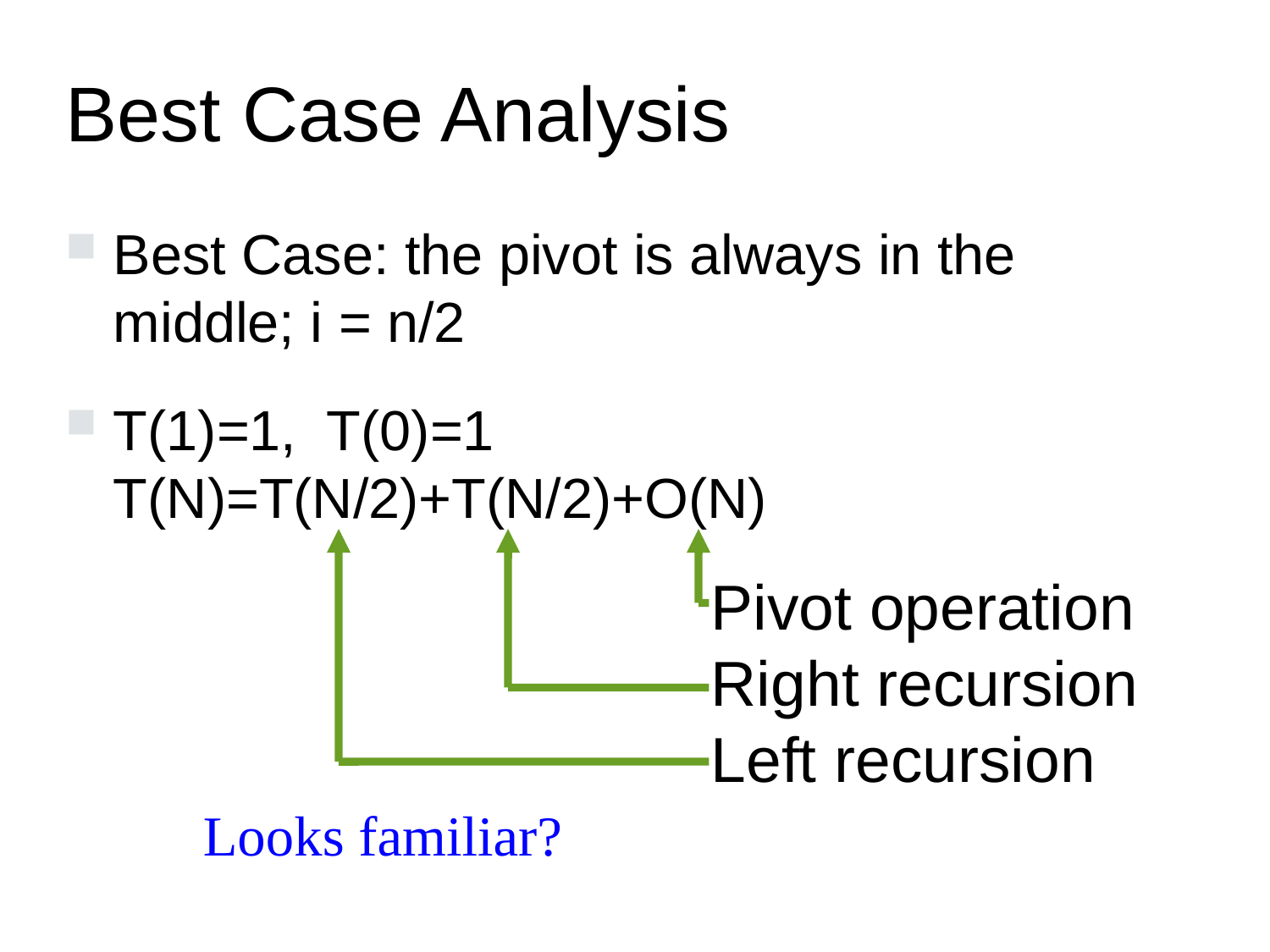

Best Case Analysis
Best Case: the pivot is always in the middle; i = n/2

T(1)=1,  T(0)=1
T(N)=T(N/2)+T(N/2)+O(N)

Pivot operation
Right recursion
Left recursion

Looks familiar?